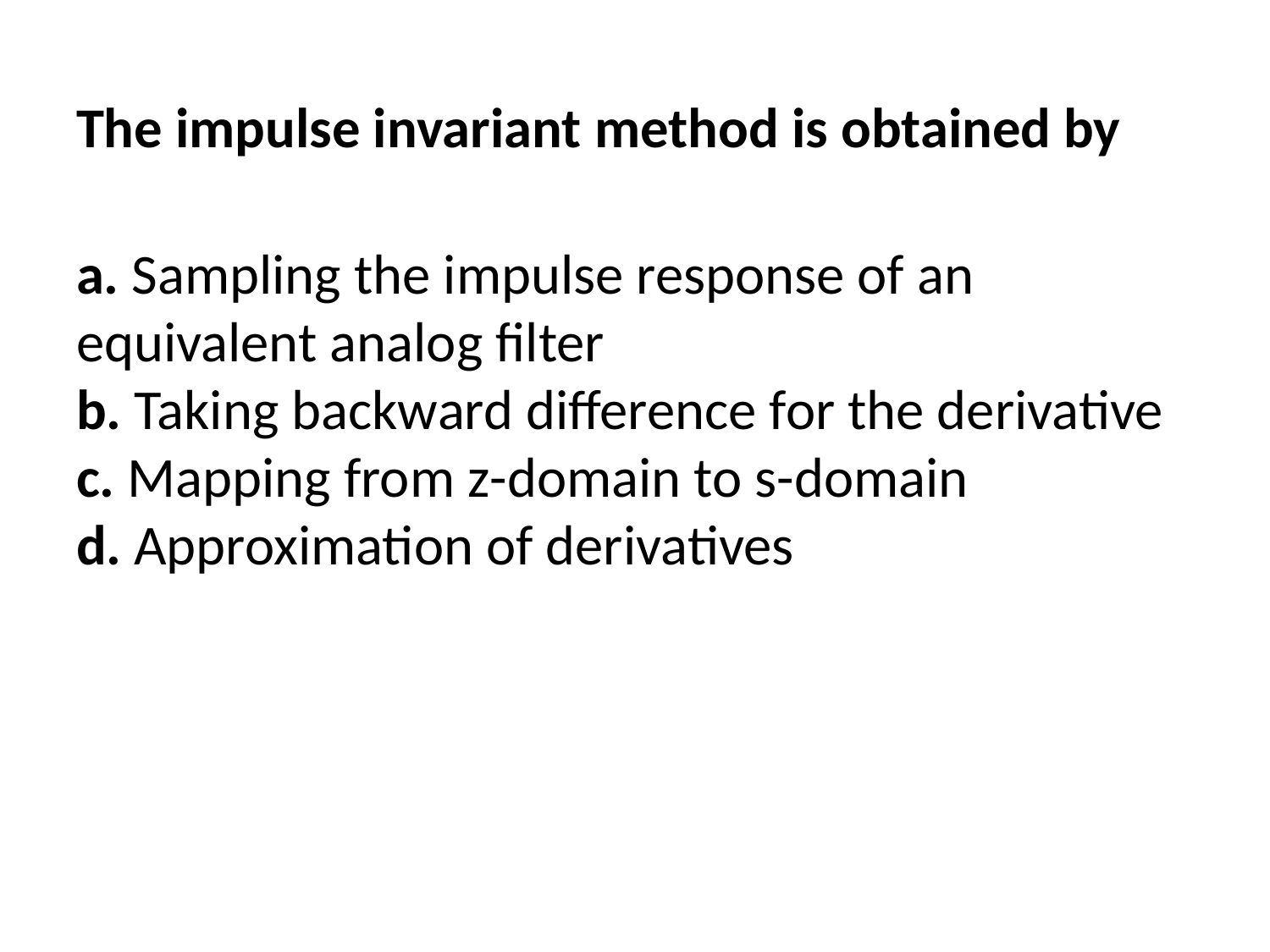

The impulse invariant method is obtained by
a. Sampling the impulse response of an equivalent analog filter
b. Taking backward difference for the derivative
c. Mapping from z-domain to s-domain
d. Approximation of derivatives